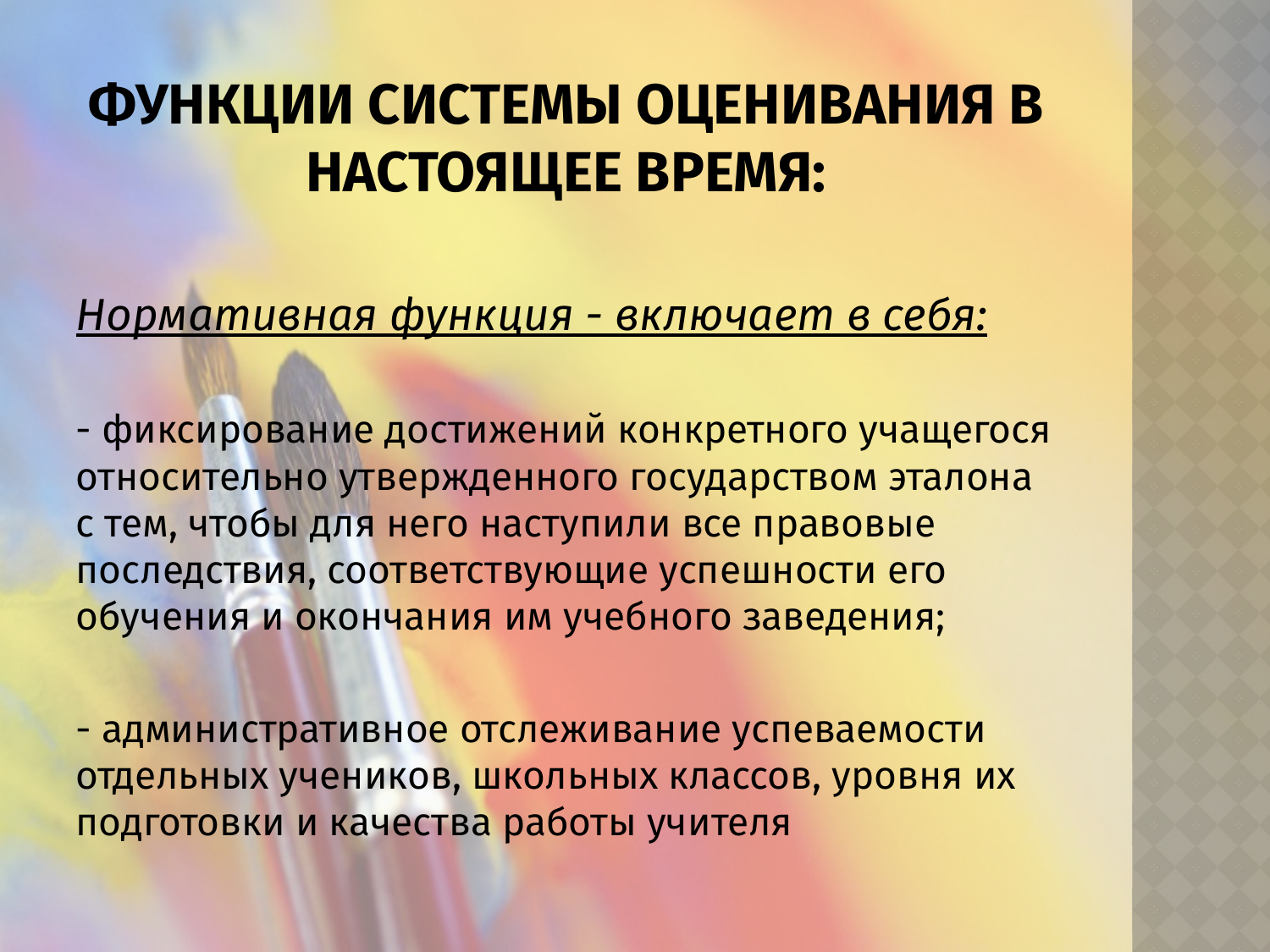

# Функции системы оценивания в настоящее время:

Нормативная функция - включает в себя:

- фиксирование достижений конкретного учащегося относительно утвержденного государством эталона с тем, чтобы для него наступили все правовые последствия, соответствующие успешности его обучения и окончания им учебного заведения;

- административное отслеживание успеваемости отдельных учеников, школьных классов, уровня их подготовки и качества работы учителя